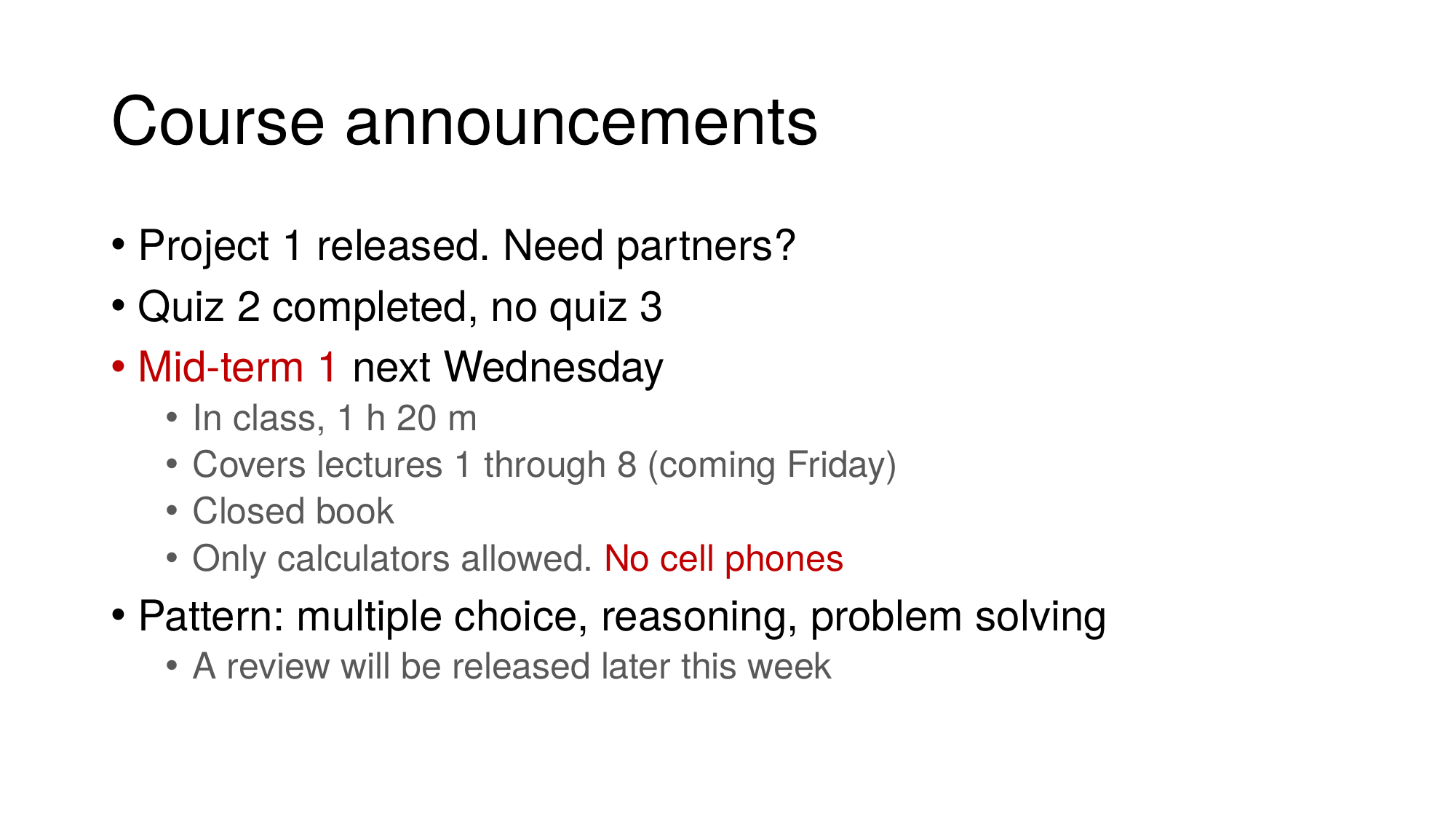

# Course announcements
Project 1 released. Need partners?
Quiz 2 completed, no quiz 3
Mid-term 1 next Wednesday
In class, 1 h 20 m
Covers lectures 1 through 8 (coming Friday)
Closed book
Only calculators allowed. No cell phones
Pattern: multiple choice, reasoning, problem solving
A review will be released later this week